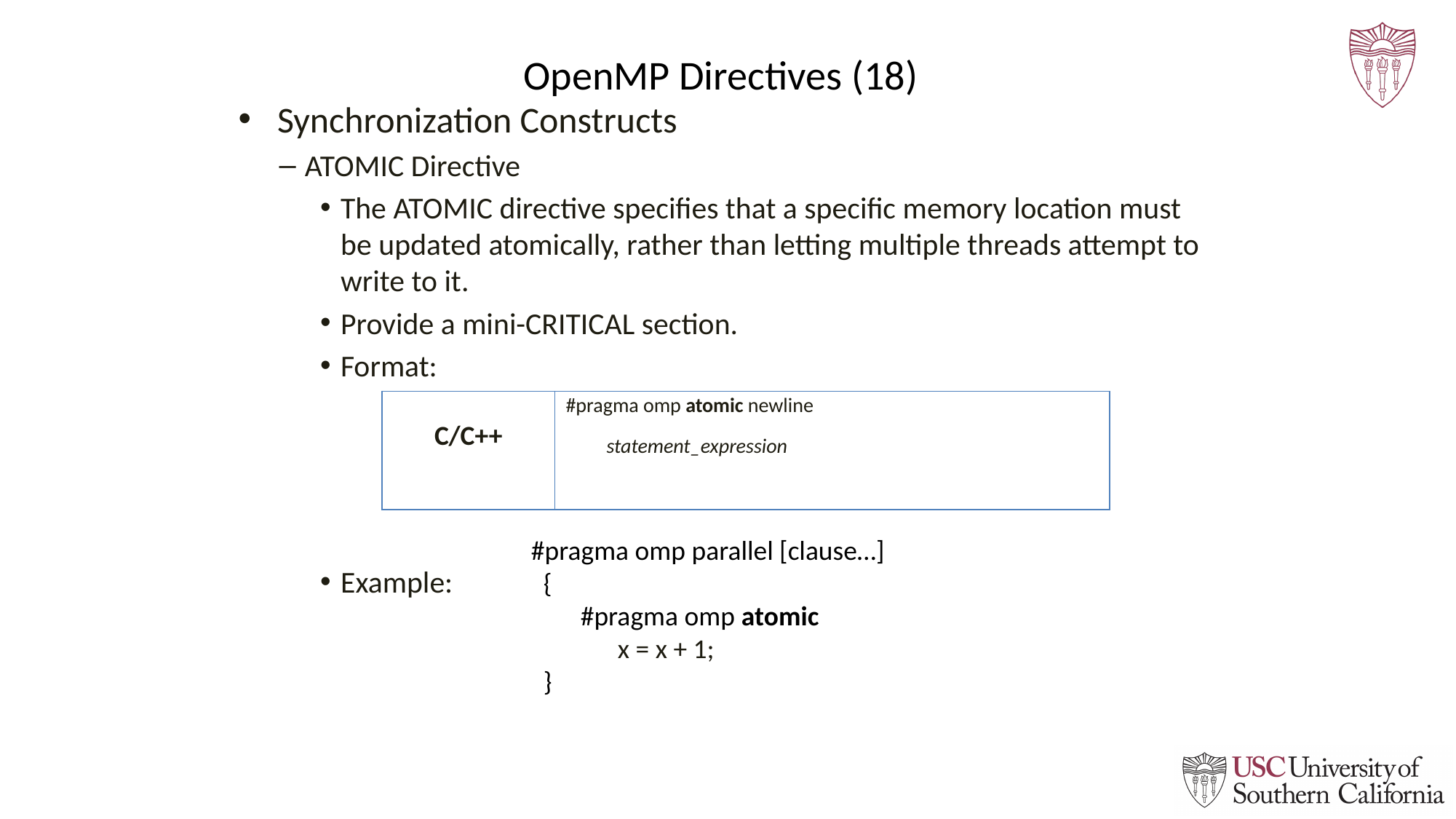

# OpenMP Directives (18)
 Synchronization Constructs
ATOMIC Directive
The ATOMIC directive specifies that a specific memory location must be updated atomically, rather than letting multiple threads attempt to write to it.
Provide a mini-CRITICAL section.
Format:

Example:

| C/C++ | #pragma omp atomic newline statement\_expression |
| --- | --- |
#pragma omp parallel [clause…]
  {
        #pragma omp atomic
              x = x + 1;
  }